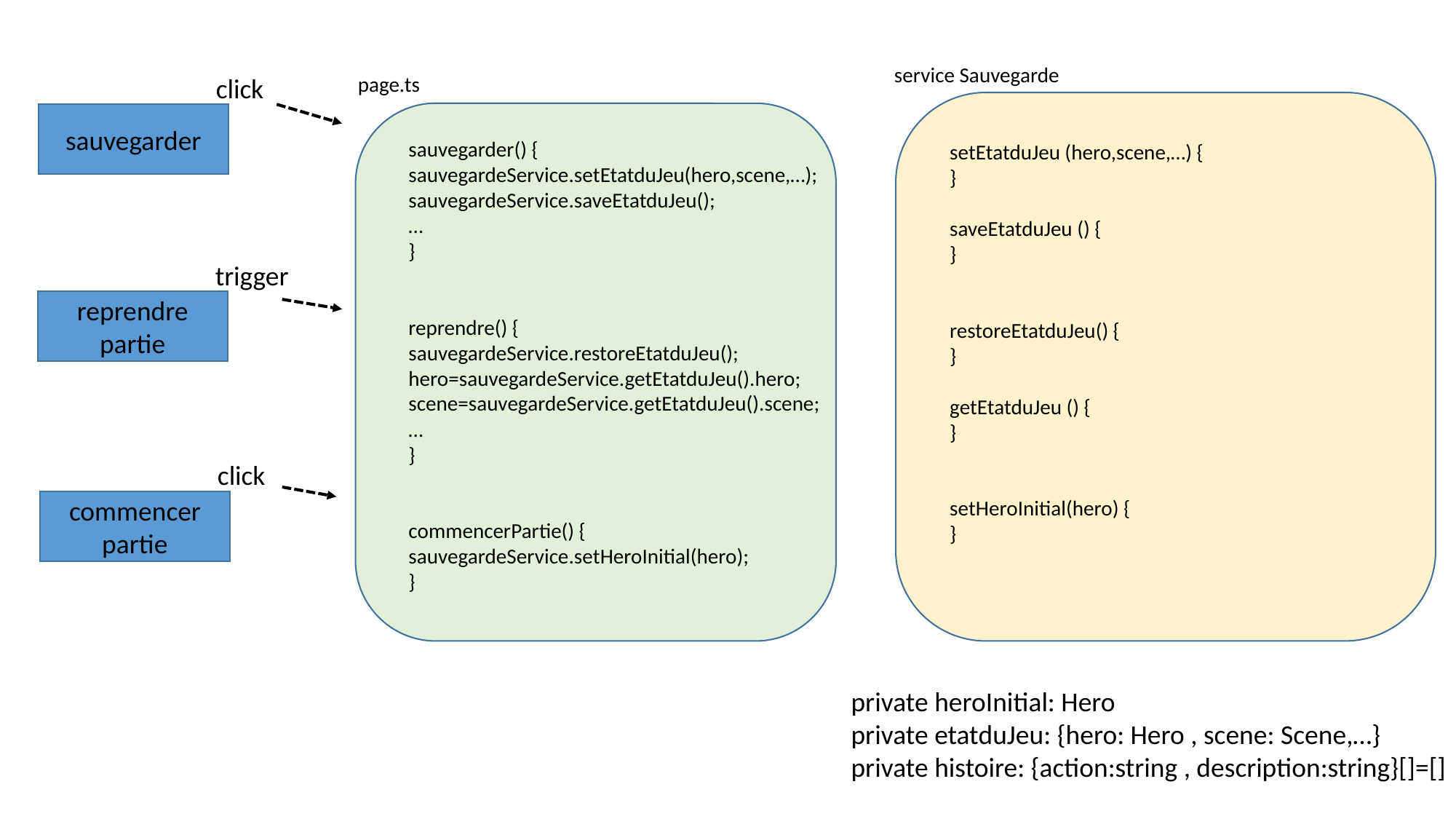

service Sauvegarde

setEtatduJeu (hero,scene,…) {
}

saveEtatduJeu () {
}

restoreEtatduJeu() {
}

getEtatduJeu () {
}

setHeroInitial(hero) {
}

click
sauvegarder
page.ts

sauvegarder() {
sauvegardeService.setEtatduJeu(hero,scene,…);
sauvegardeService.saveEtatduJeu();
…
}

reprendre() {
sauvegardeService.restoreEtatduJeu();
hero=sauvegardeService.getEtatduJeu().hero;
scene=sauvegardeService.getEtatduJeu().scene;
…
}

commencerPartie() {
sauvegardeService.setHeroInitial(hero);
}
trigger
reprendre partie
click
commencer partie
private heroInitial: Hero
private etatduJeu: {hero: Hero , scene: Scene,…}
private histoire: {action:string , description:string}[]=[]